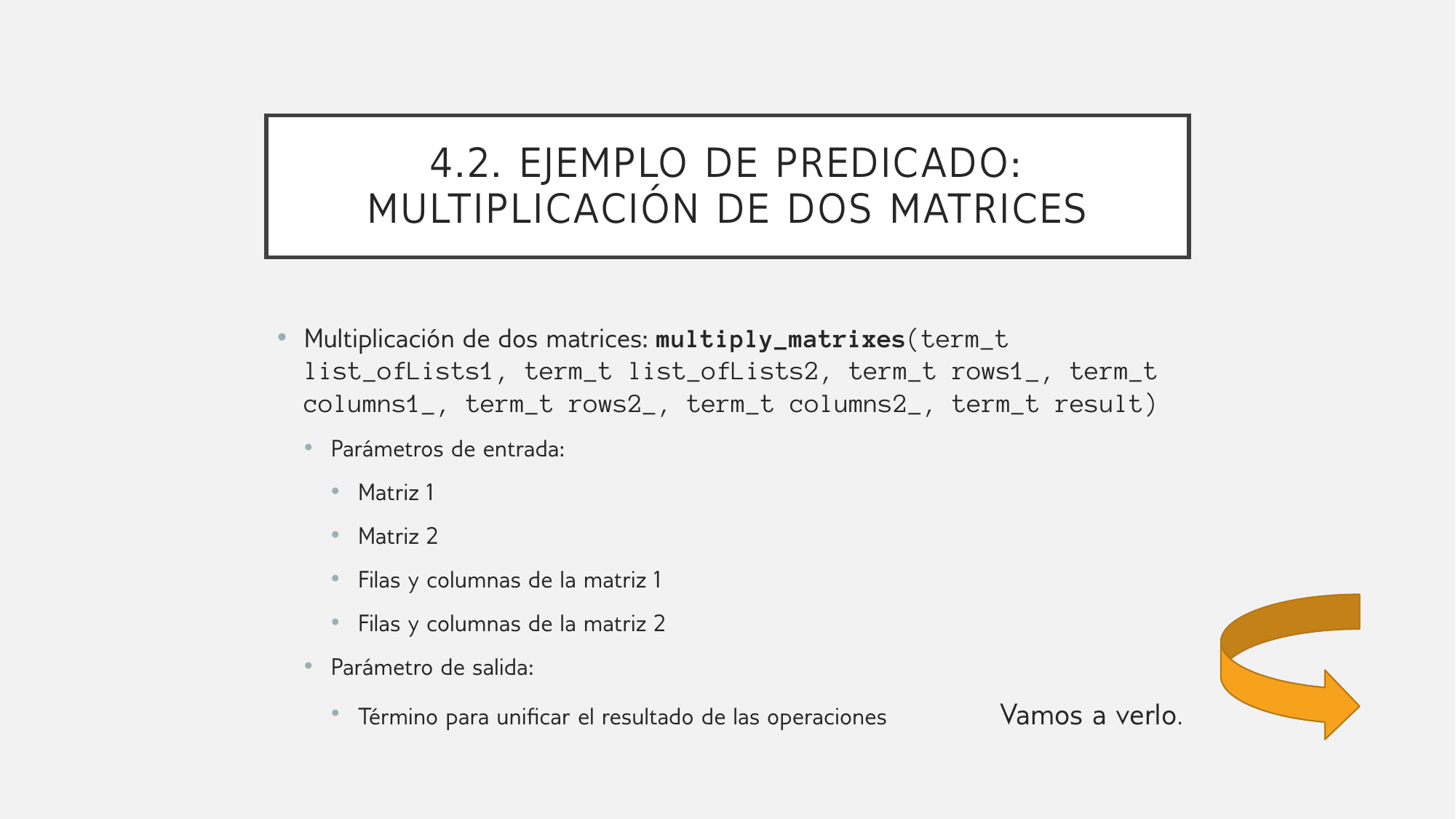

# 4.2. Ejemplo de predicado: multiplicación de dos matrices
Multiplicación de dos matrices: multiply_matrixes(term_t list_ofLists1, term_t list_ofLists2, term_t rows1_, term_t columns1_, term_t rows2_, term_t columns2_, term_t result)
Parámetros de entrada:
Matriz 1
Matriz 2
Filas y columnas de la matriz 1
Filas y columnas de la matriz 2
Parámetro de salida:
Término para unificar el resultado de las operaciones	              Vamos a verlo.